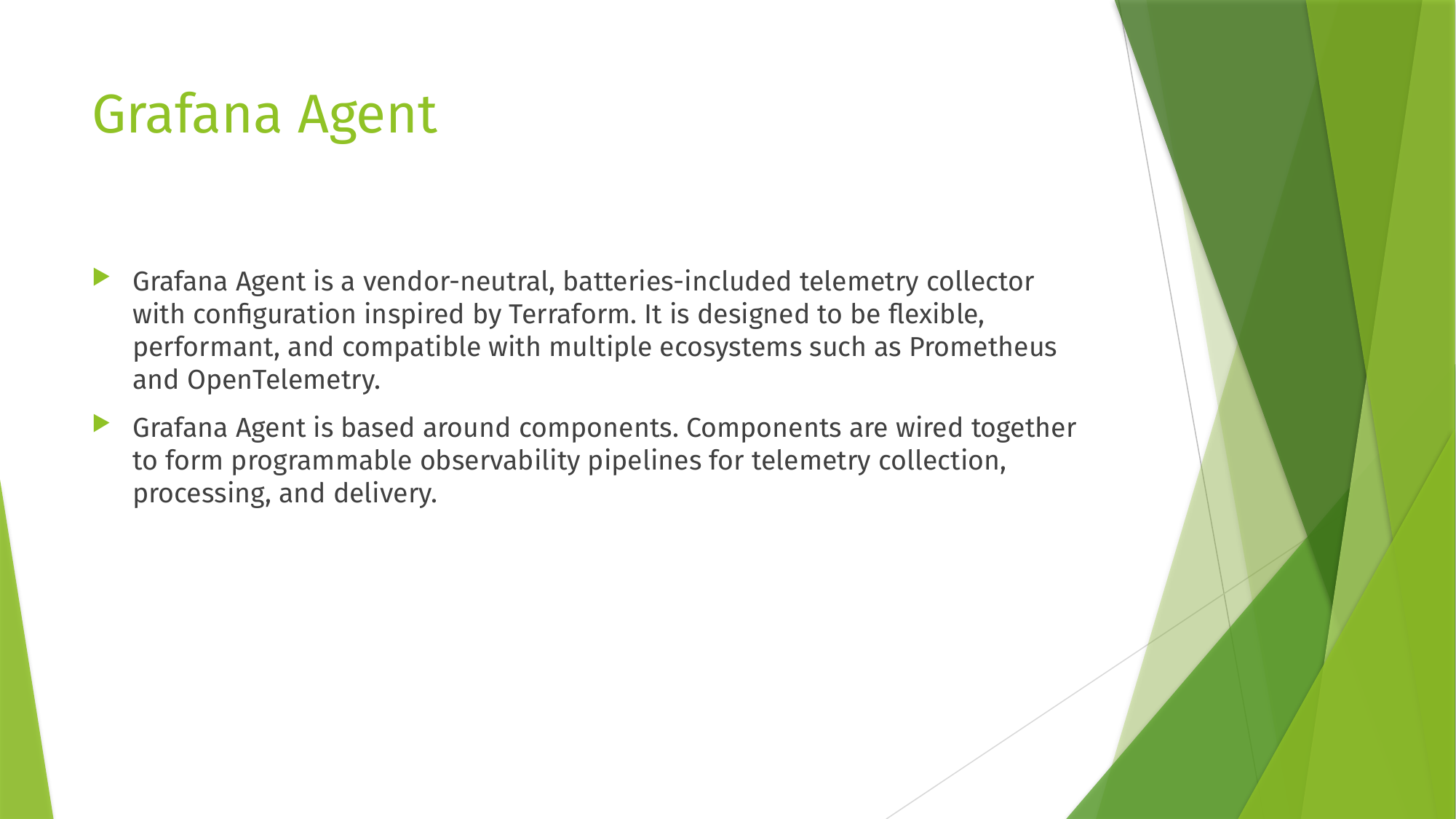

# Grafana Agent
Grafana Agent is a vendor-neutral, batteries-included telemetry collector with configuration inspired by Terraform. It is designed to be flexible, performant, and compatible with multiple ecosystems such as Prometheus and OpenTelemetry.
Grafana Agent is based around components. Components are wired together to form programmable observability pipelines for telemetry collection, processing, and delivery.